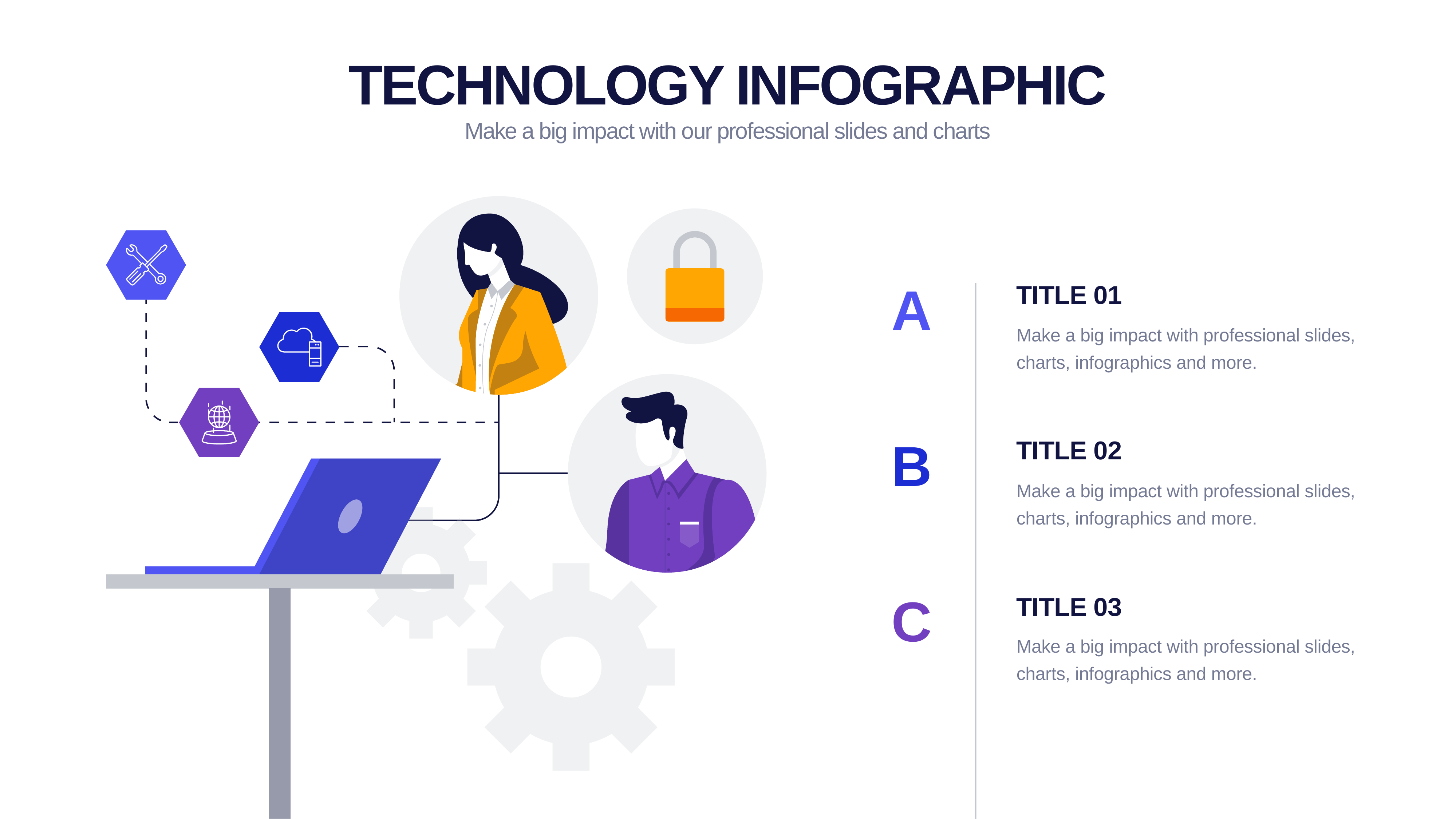

TECHNOLOGY INFOGRAPHIC
Make a big impact with our professional slides and charts

A
TITLE 01

Make a big impact with professional slides, charts, infographics and more.
B
TITLE 02
Make a big impact with professional slides, charts, infographics and more.
C
TITLE 03
Make a big impact with professional slides, charts, infographics and more.